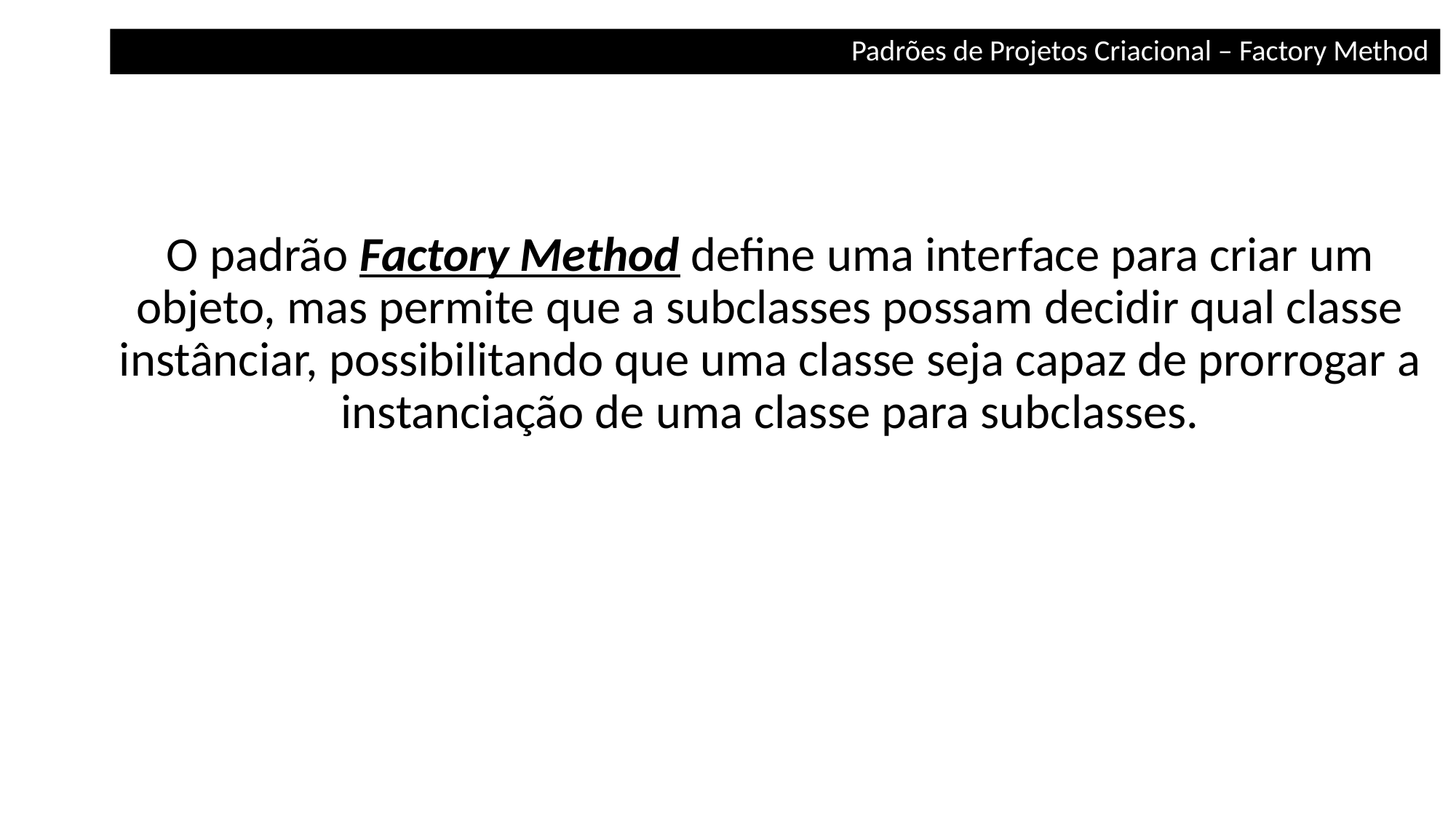

Padrões de Projetos Criacional – Factory Method

O padrão Factory Method define uma interface para criar um objeto, mas permite que a subclasses possam decidir qual classe instânciar, possibilitando que uma classe seja capaz de prorrogar a instanciação de uma classe para subclasses.